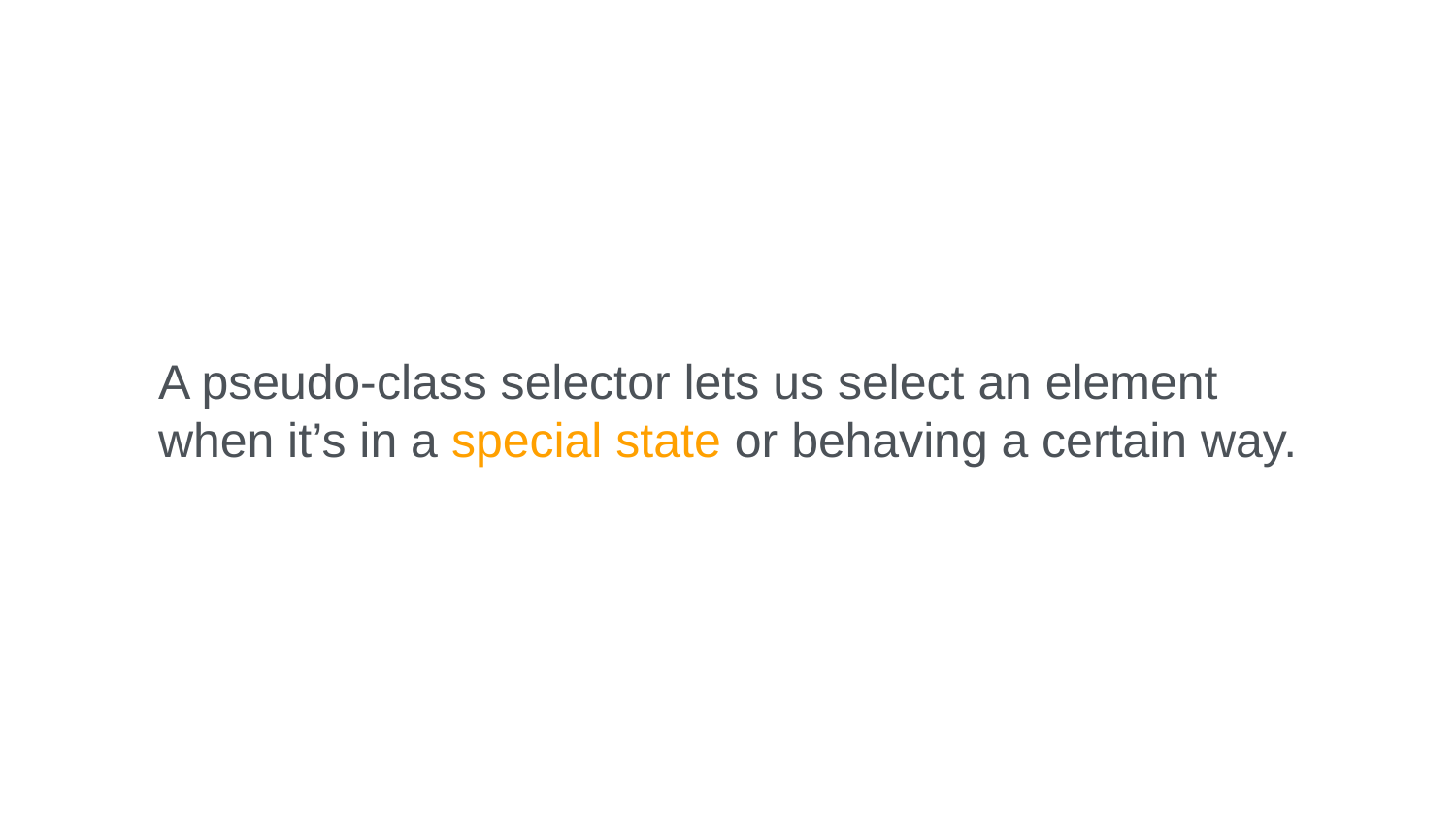

A pseudo-class selector lets us select an element when it’s in a special state or behaving a certain way.